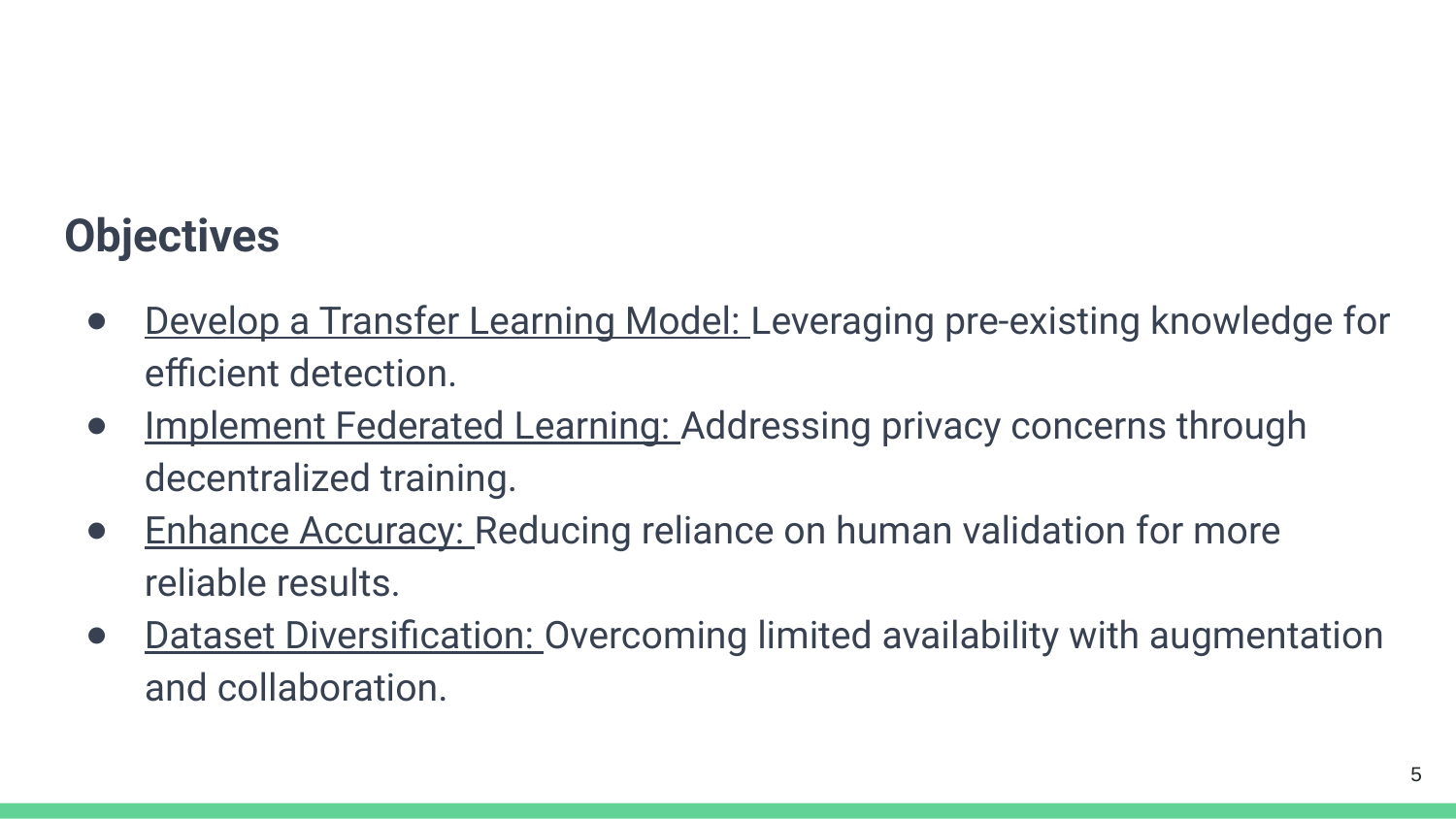

#
Objectives
Develop a Transfer Learning Model: Leveraging pre-existing knowledge for efficient detection.
Implement Federated Learning: Addressing privacy concerns through decentralized training.
Enhance Accuracy: Reducing reliance on human validation for more reliable results.
Dataset Diversification: Overcoming limited availability with augmentation and collaboration.

5